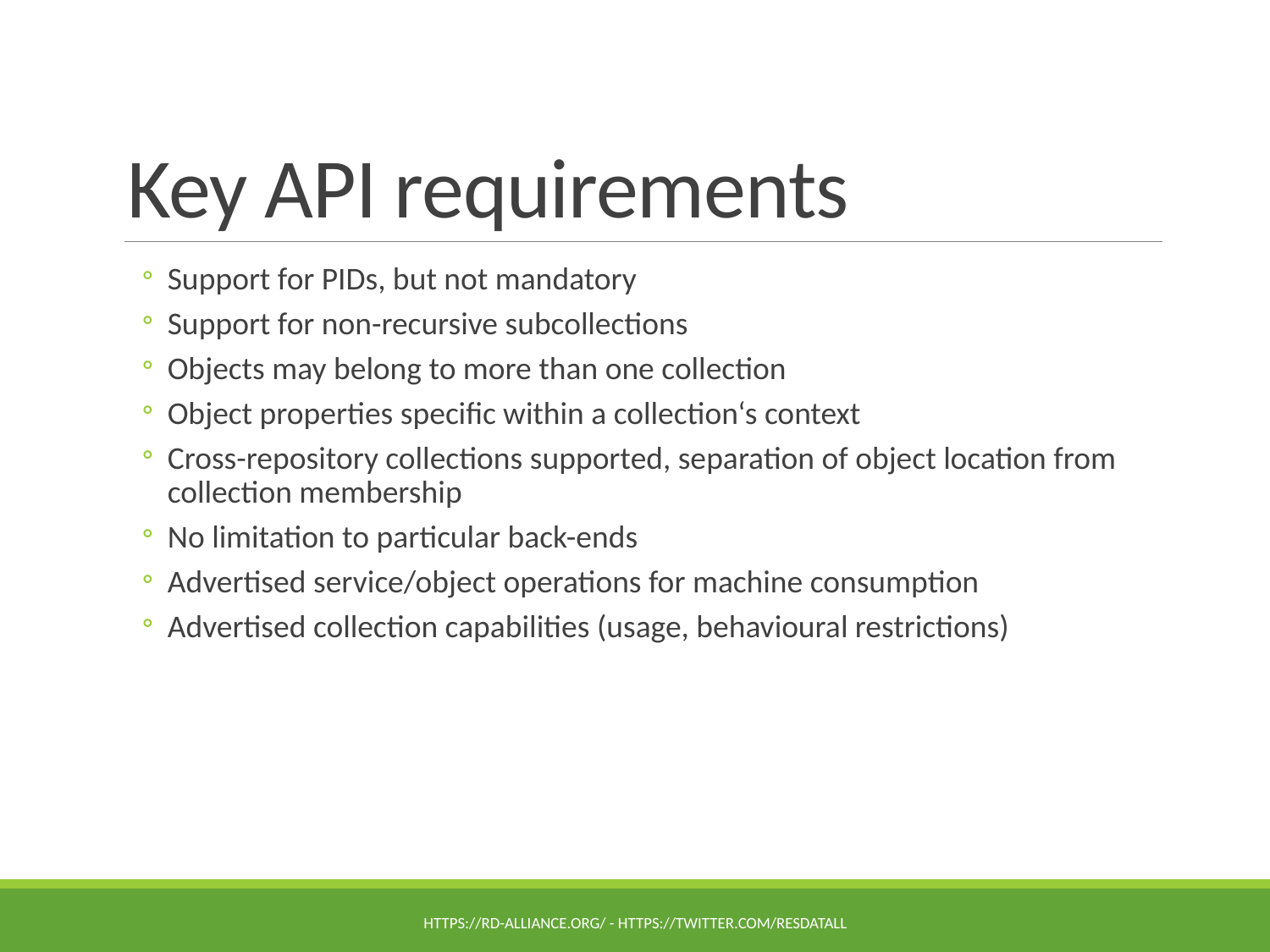

# Key API requirements
Support for PIDs, but not mandatory
Support for non-recursive subcollections
Objects may belong to more than one collection
Object properties specific within a collection‘s context
Cross-repository collections supported, separation of object location from collection membership
No limitation to particular back-ends
Advertised service/object operations for machine consumption
Advertised collection capabilities (usage, behavioural restrictions)
https://rd-alliance.org/ - https://twitter.com/resdatall